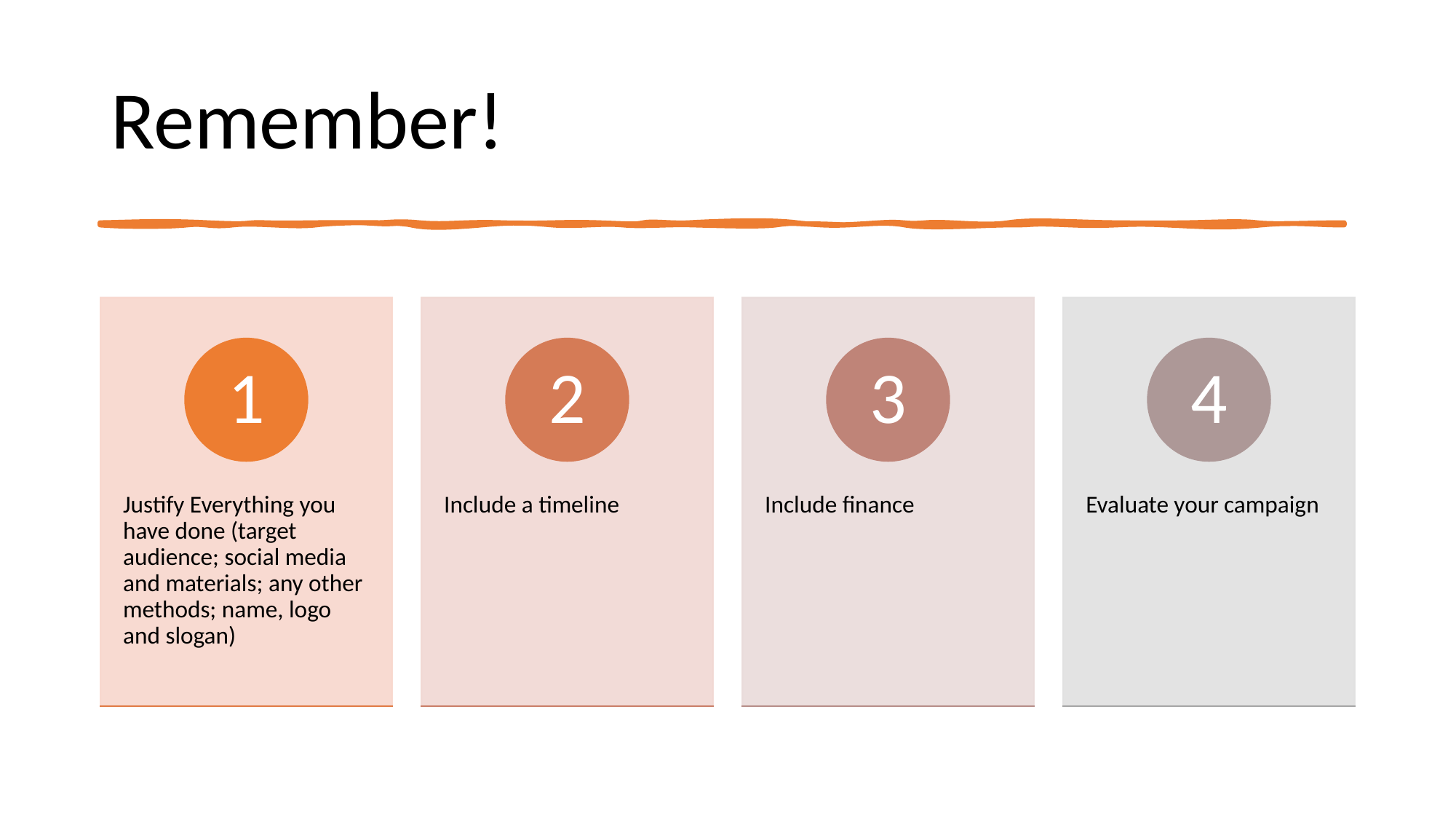

# Remember!

Justify Everything you have done (target audience; social media and materials; any other methods; name, logo and slogan)
1
Include a timeline
2
Include finance
3
Evaluate your campaign
4